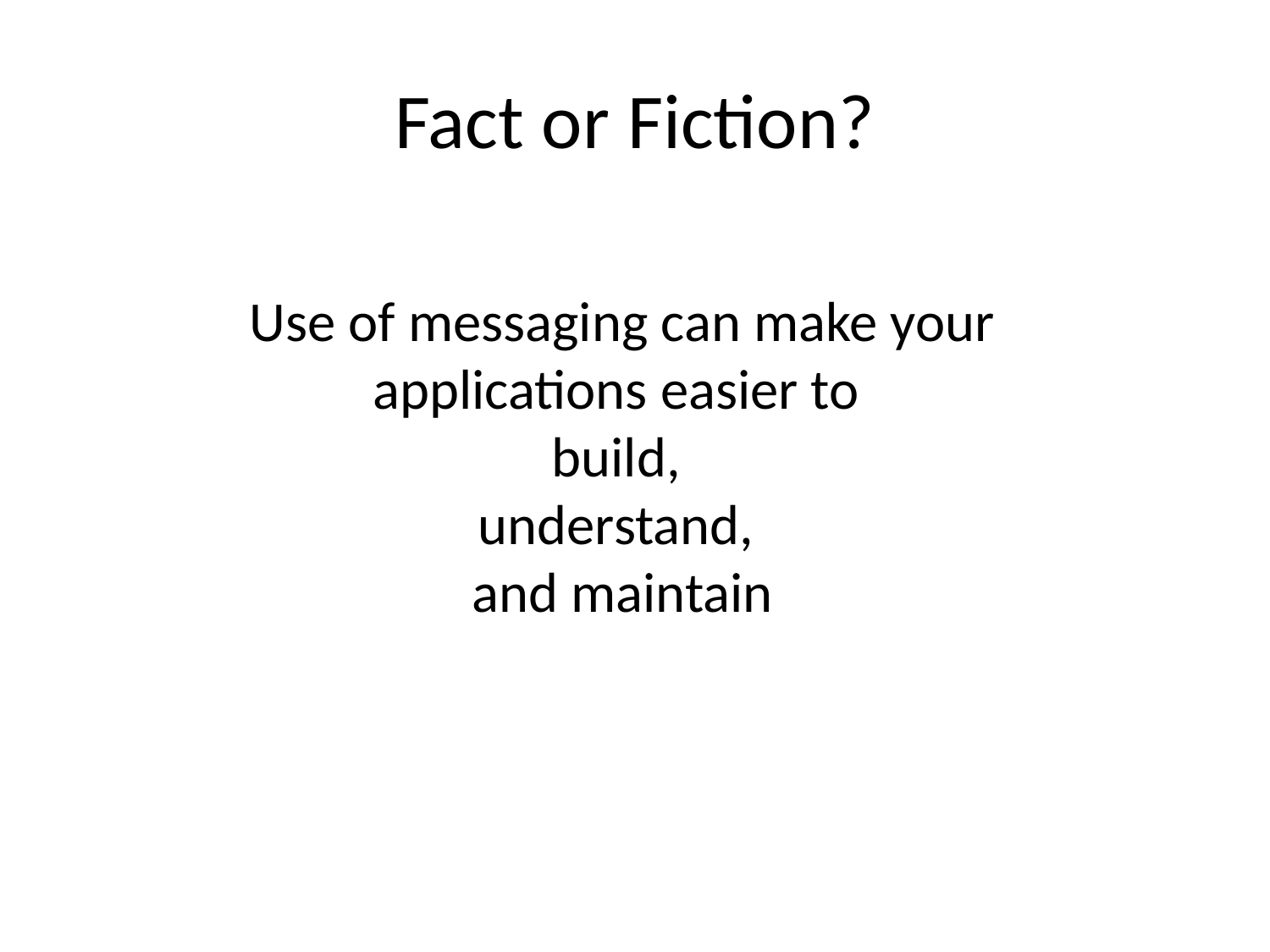

# Fact or Fiction?
Use of messaging can make your applications easier to
build,
understand,
and maintain